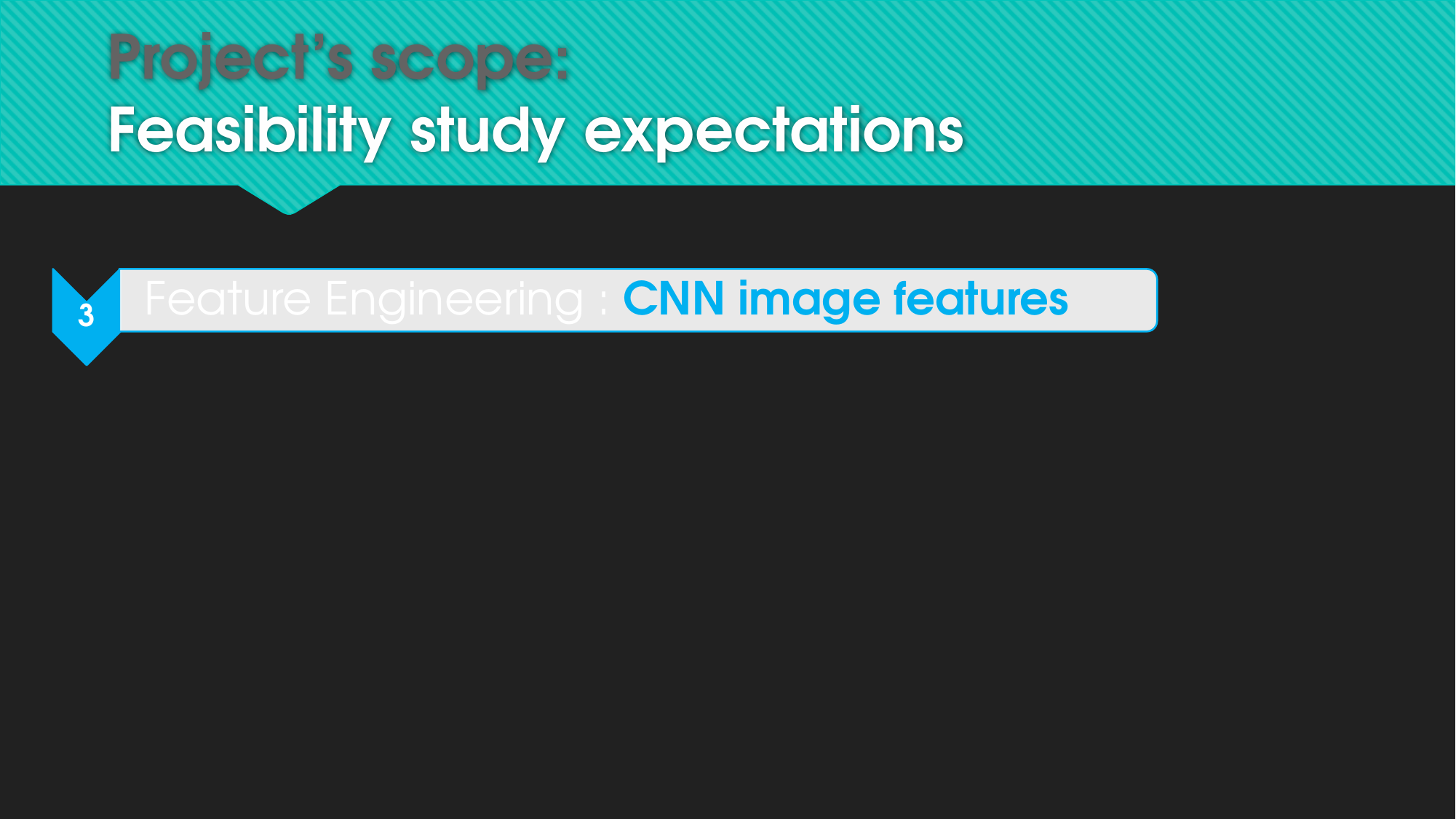

# Project’s scope: Feasibility study expectations
3
Feature Engineering : CNN image features